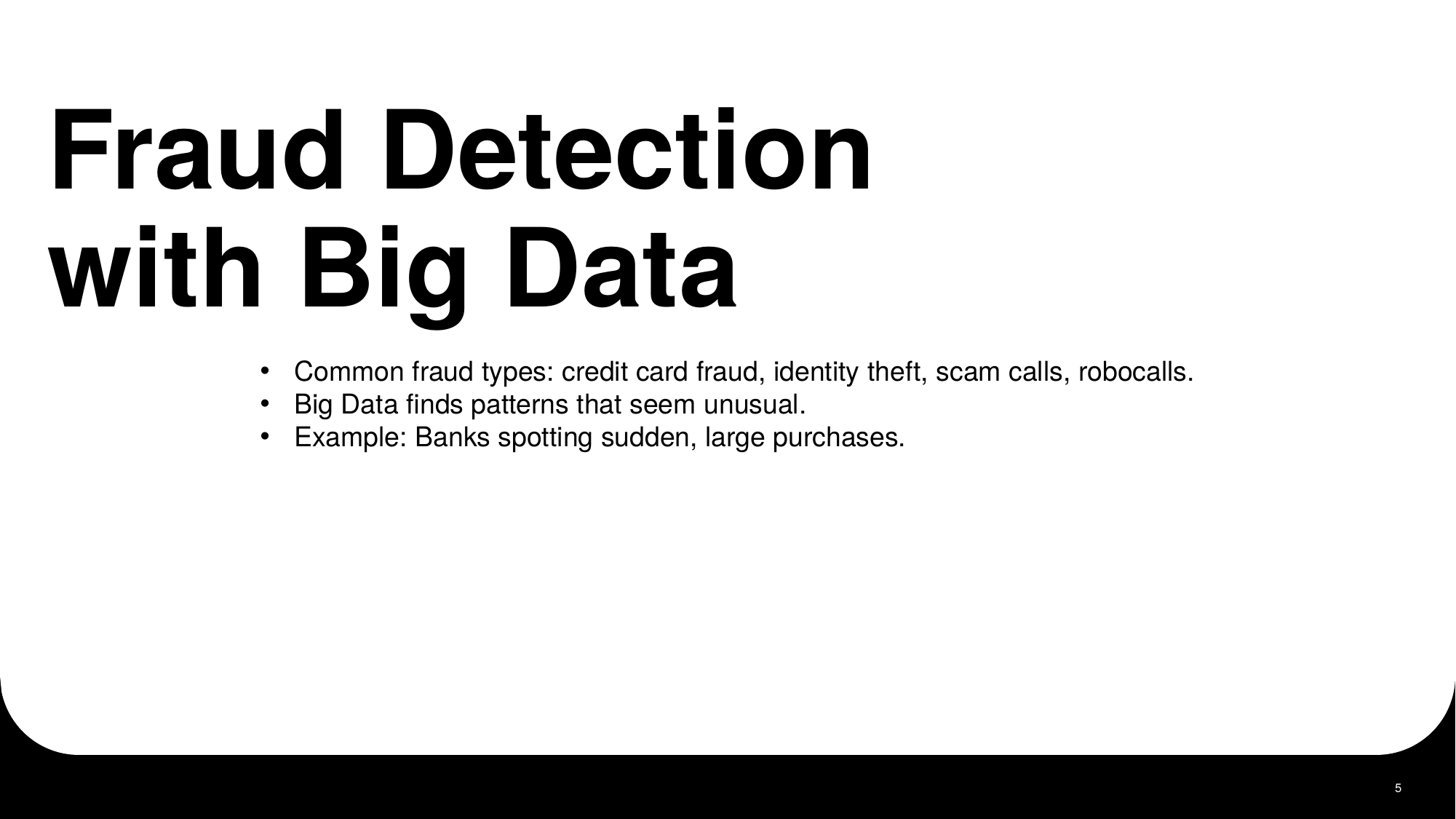

11/30/2024
# Fraud Detection with Big Data
Common fraud types: credit card fraud, identity theft, scam calls, robocalls.
Big Data finds patterns that seem unusual.
Example: Banks spotting sudden, large purchases.
5